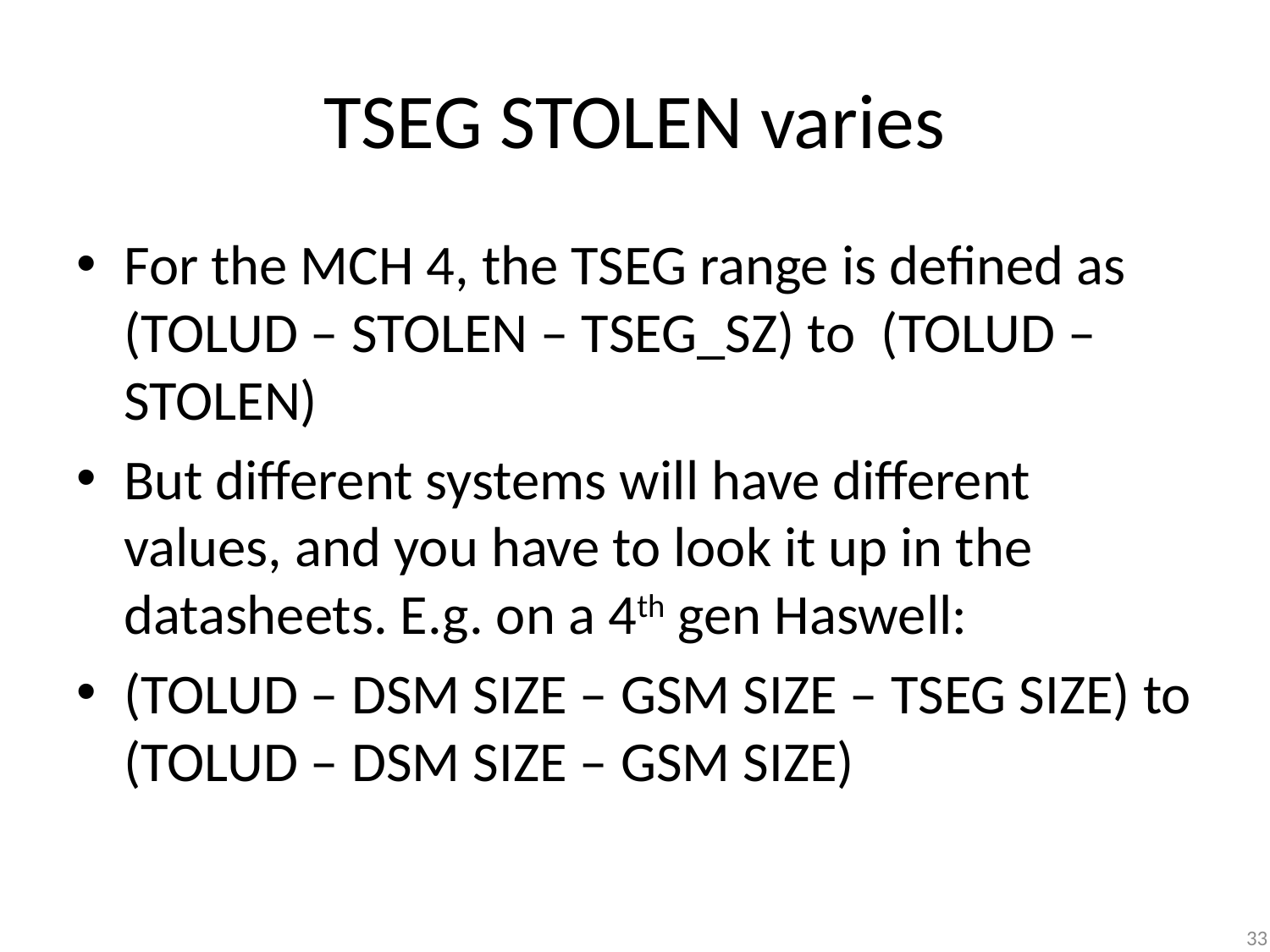

# TSEG STOLEN varies
For the MCH 4, the TSEG range is defined as (TOLUD – STOLEN – TSEG_SZ) to  (TOLUD – STOLEN)
But different systems will have different values, and you have to look it up in the datasheets. E.g. on a 4th gen Haswell:
(TOLUD – DSM SIZE – GSM SIZE – TSEG SIZE) to (TOLUD – DSM SIZE – GSM SIZE)
33